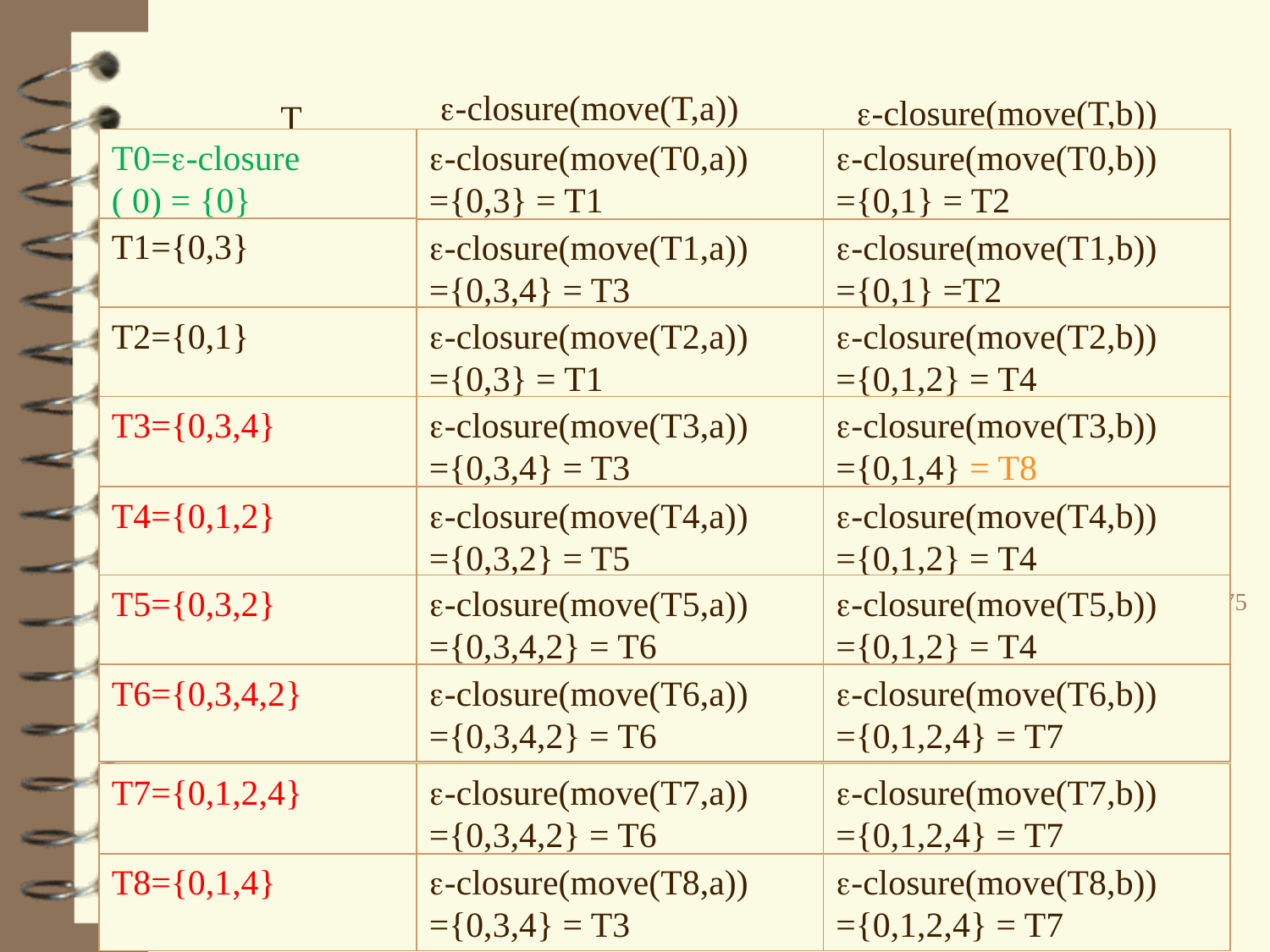

ε-closure(move(T,a))
ε-closure(move(T,b))
T
T0=ε-closure
( 0) = {0}
ε-closure(move(T0,a))
={0,3} = T1
ε-closure(move(T0,b))
={0,1} = T2
T1={0,3}

ε-closure(move(T1,a))
={0,3,4} = T3
ε-closure(move(T1,b))
={0,1} =T2

T2={0,1}

ε-closure(move(T2,a))
={0,3} = T1
ε-closure(move(T2,b))
={0,1,2} = T4
T3={0,3,4}

ε-closure(move(T3,a))
={0,3,4} = T3
ε-closure(move(T3,b))
={0,1,4} = T8
T4={0,1,2}

ε-closure(move(T4,a))
={0,3,2} = T5
ε-closure(move(T4,b))
={0,1,2} = T4
T5={0,3,2}

ε-closure(move(T5,a))
={0,3,4,2} = T6
ε-closure(move(T5,b))
={0,1,2} = T4
75
T6={0,3,4,2}

ε-closure(move(T6,a))
={0,3,4,2} = T6
ε-closure(move(T6,b))
={0,1,2,4} = T7
T7={0,1,2,4}

ε-closure(move(T7,a))
={0,3,4,2} = T6
ε-closure(move(T7,b))
={0,1,2,4} = T7
T8={0,1,4}

ε-closure(move(T8,a))
={0,3,4} = T3
ε-closure(move(T8,b))
={0,1,2,4} = T7